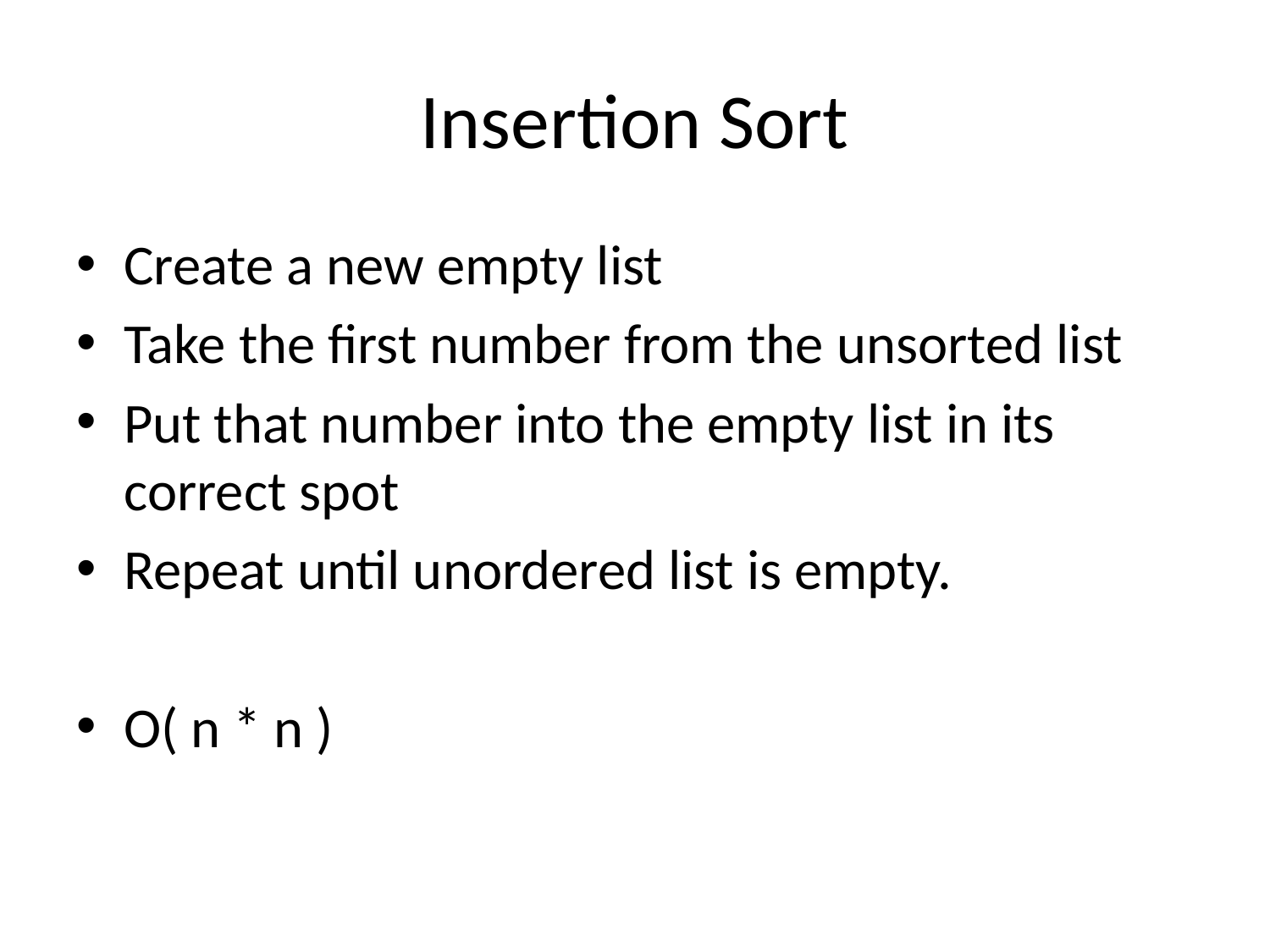

# Insertion Sort
Create a new empty list
Take the first number from the unsorted list
Put that number into the empty list in its correct spot
Repeat until unordered list is empty.

O( n * n )